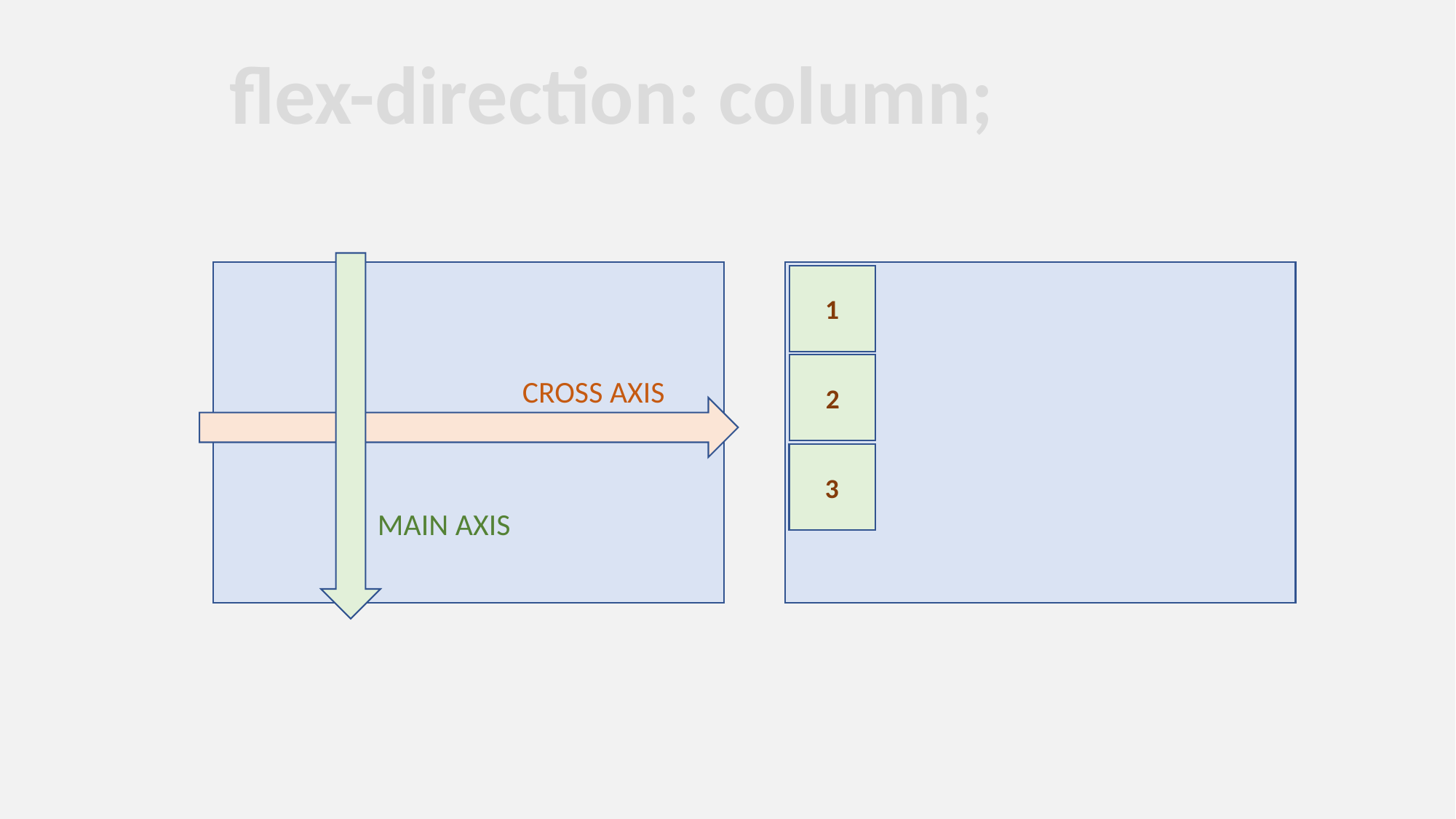

flex-direction: column;

1
2
CROSS AXIS

3
MAIN AXIS